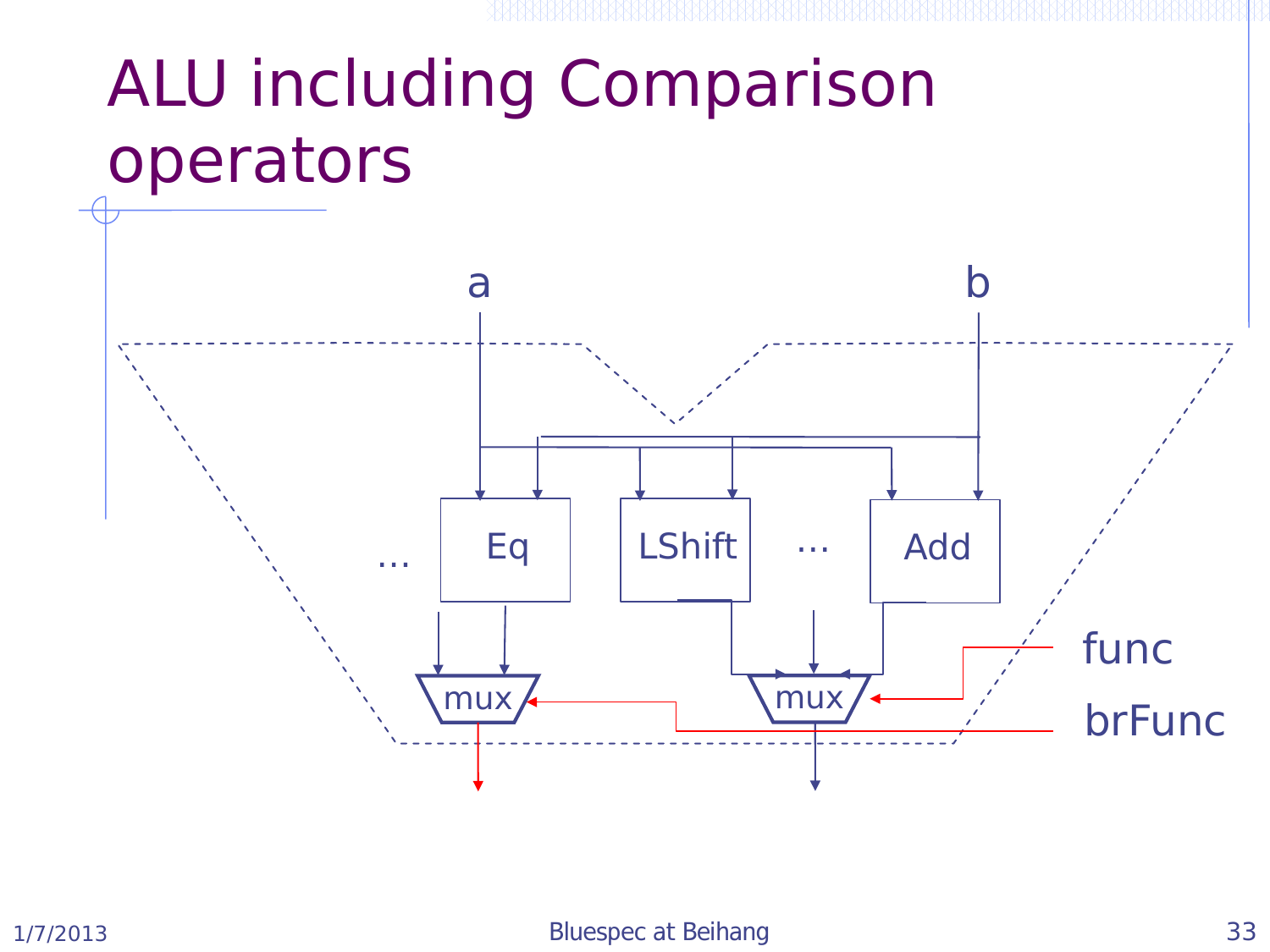

# ALU including Comparison operators
a
b

Eq

LShift

Add
…
…
func
mux
mux
brFunc

1/7/2013
Bluespec at Beihang
33